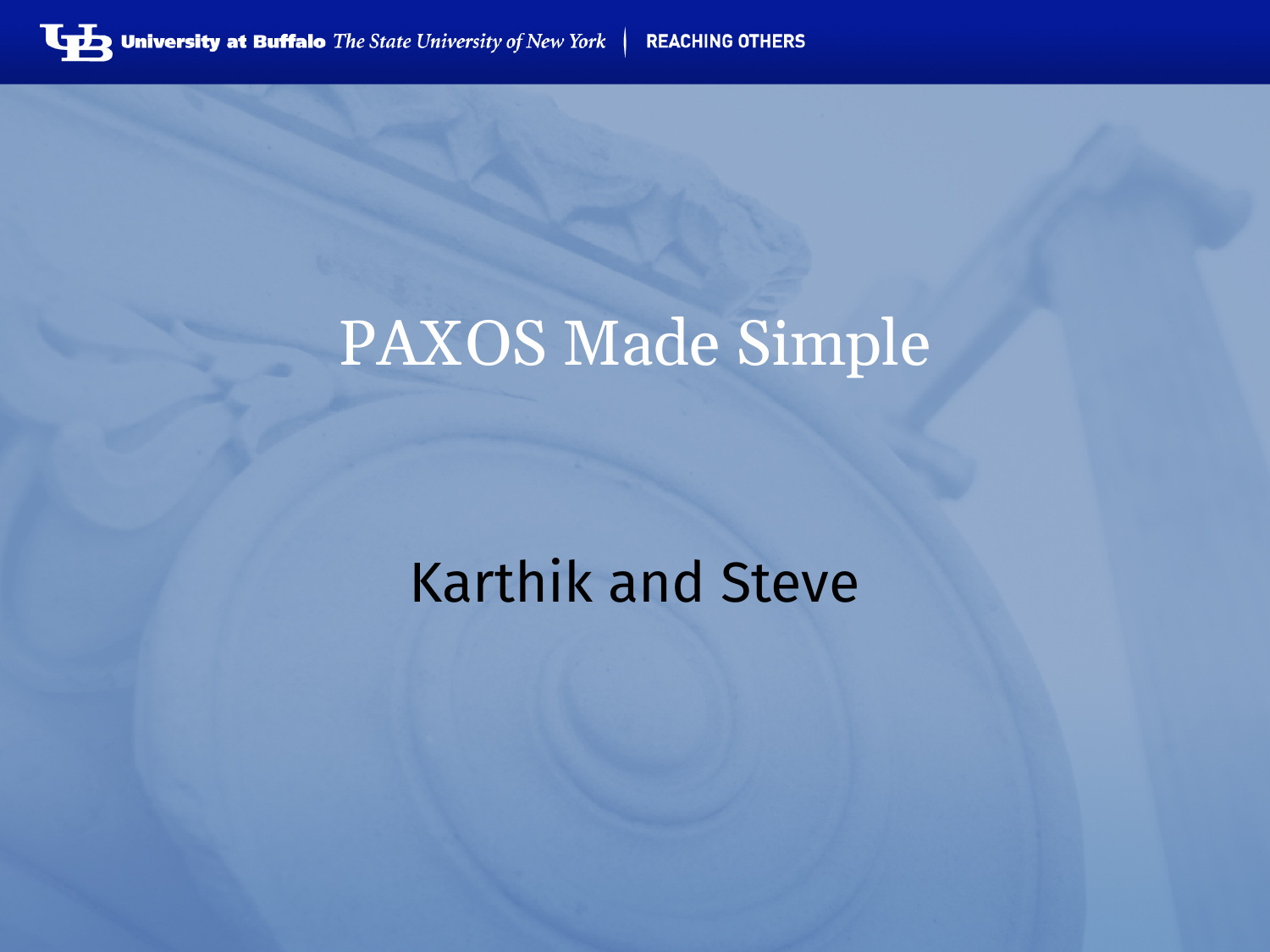

# PAXOS Made Simple
Karthik and Steve